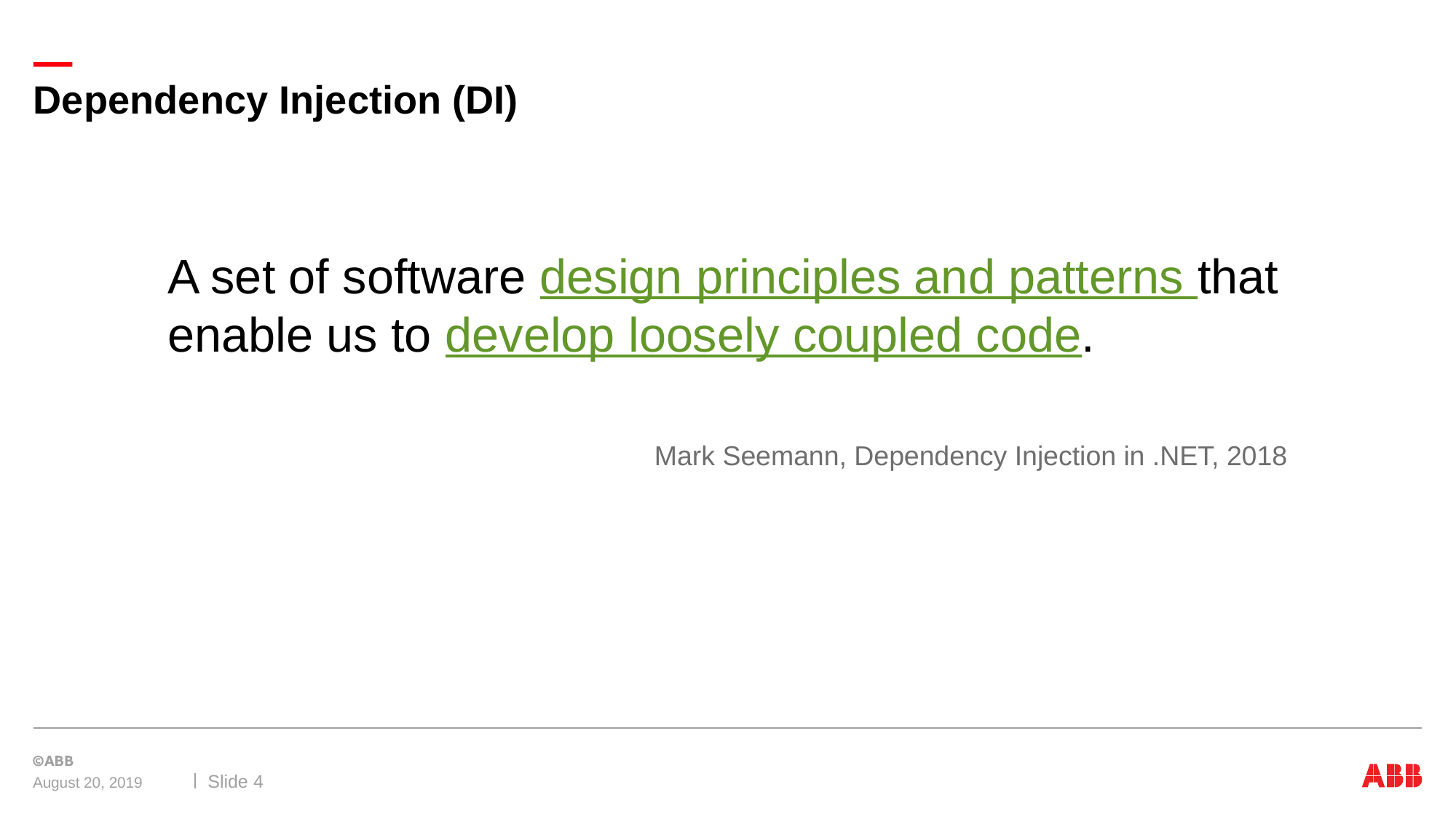

# Dependency Injection (DI)

A set of software design principles and patterns that enable us to develop loosely coupled code.

Mark Seemann, Dependency Injection in .NET, 2018

Slide 4
August 20, 2019